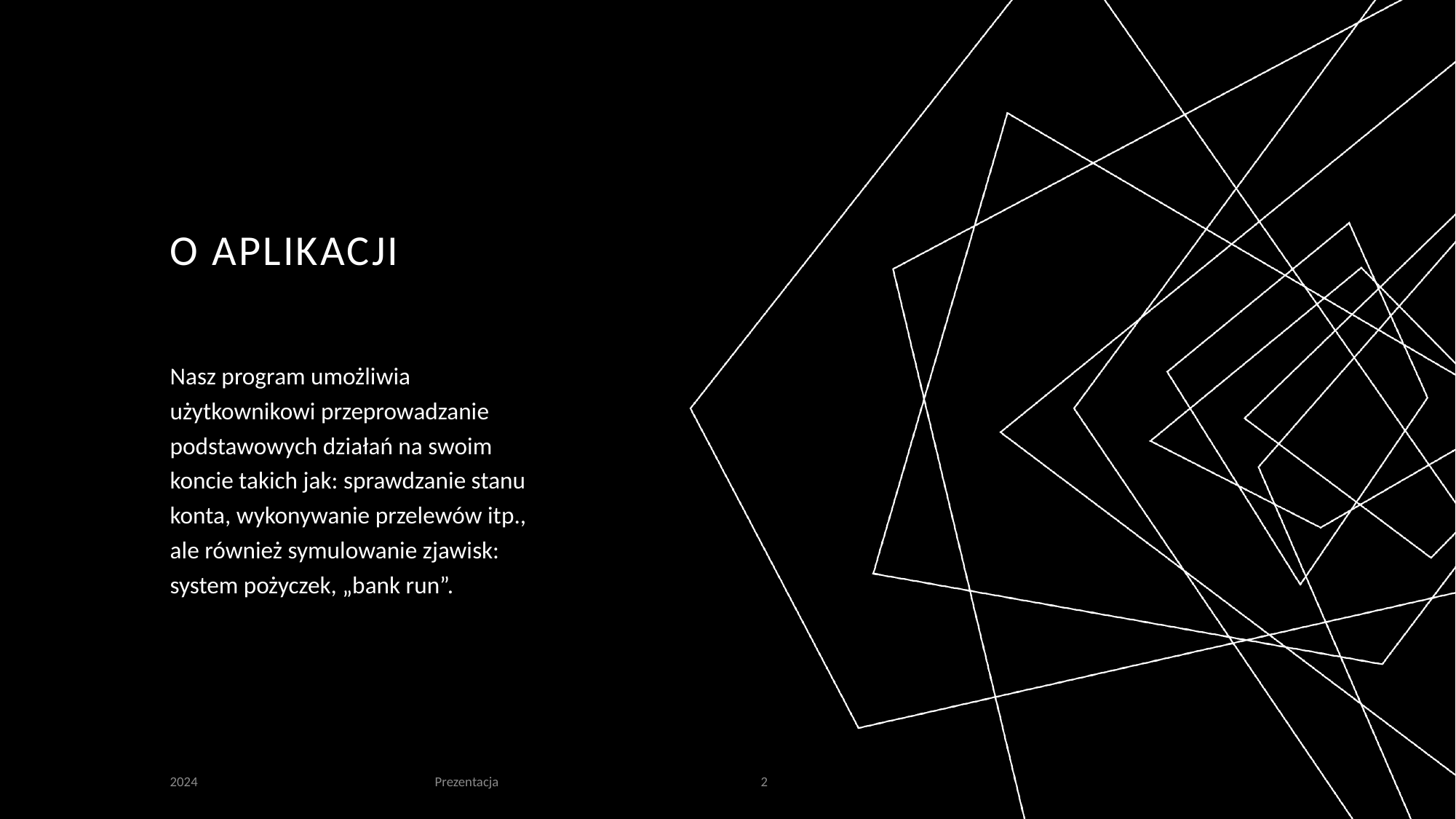

# O aplikacji
Nasz program umożliwia użytkownikowi przeprowadzanie podstawowych działań na swoim koncie takich jak: sprawdzanie stanu konta, wykonywanie przelewów itp., ale również symulowanie zjawisk:  system pożyczek, „bank run”.
Prezentacja
2024
2